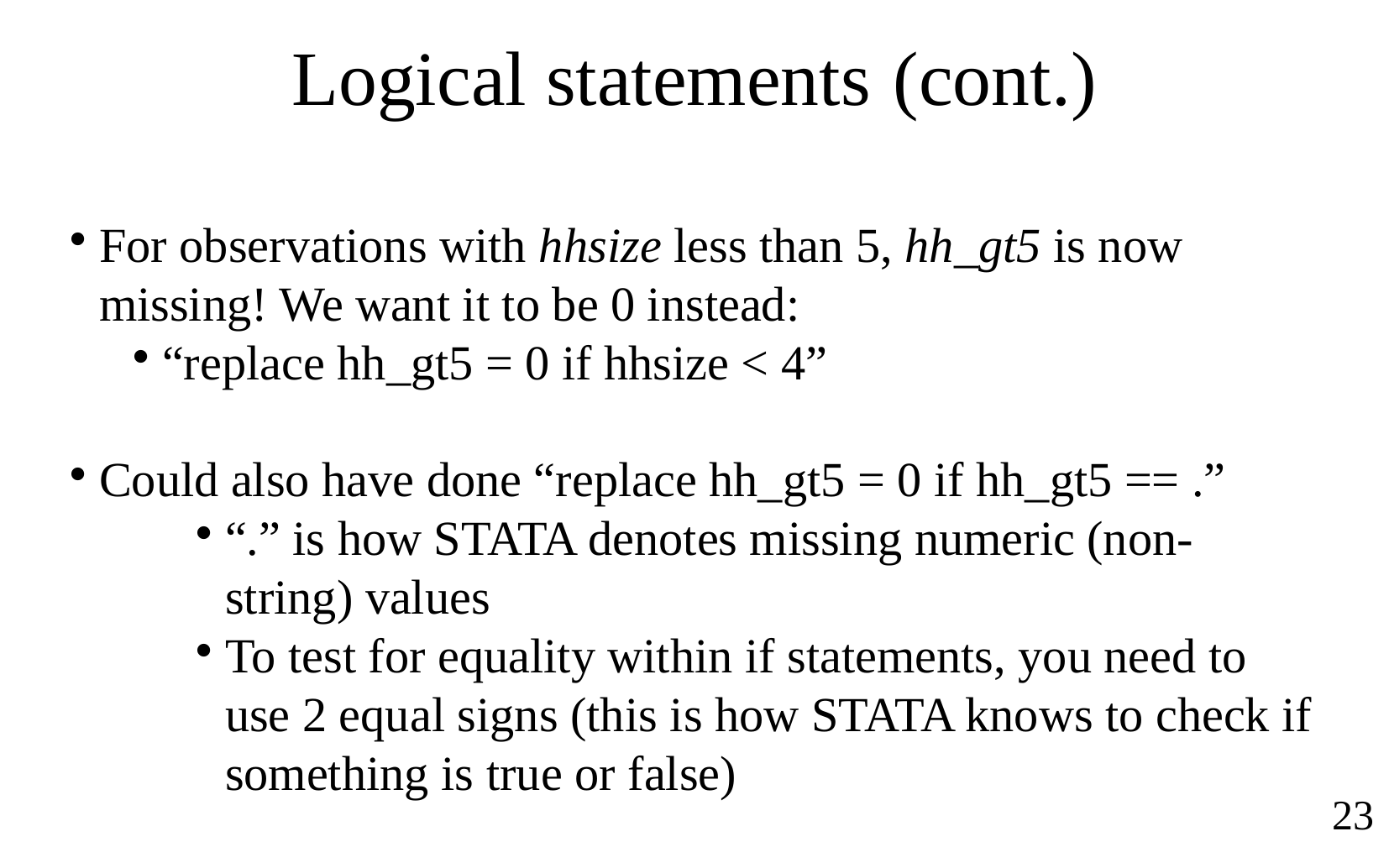

Logical statements (cont.)

For observations with hhsize less than 5, hh_gt5 is now missing! We want it to be 0 instead:
“replace hh_gt5 = 0 if hhsize < 4”

Could also have done “replace hh_gt5 = 0 if hh_gt5 == .”
“.” is how STATA denotes missing numeric (non-string) values
To test for equality within if statements, you need to use 2 equal signs (this is how STATA knows to check if something is true or false)
23